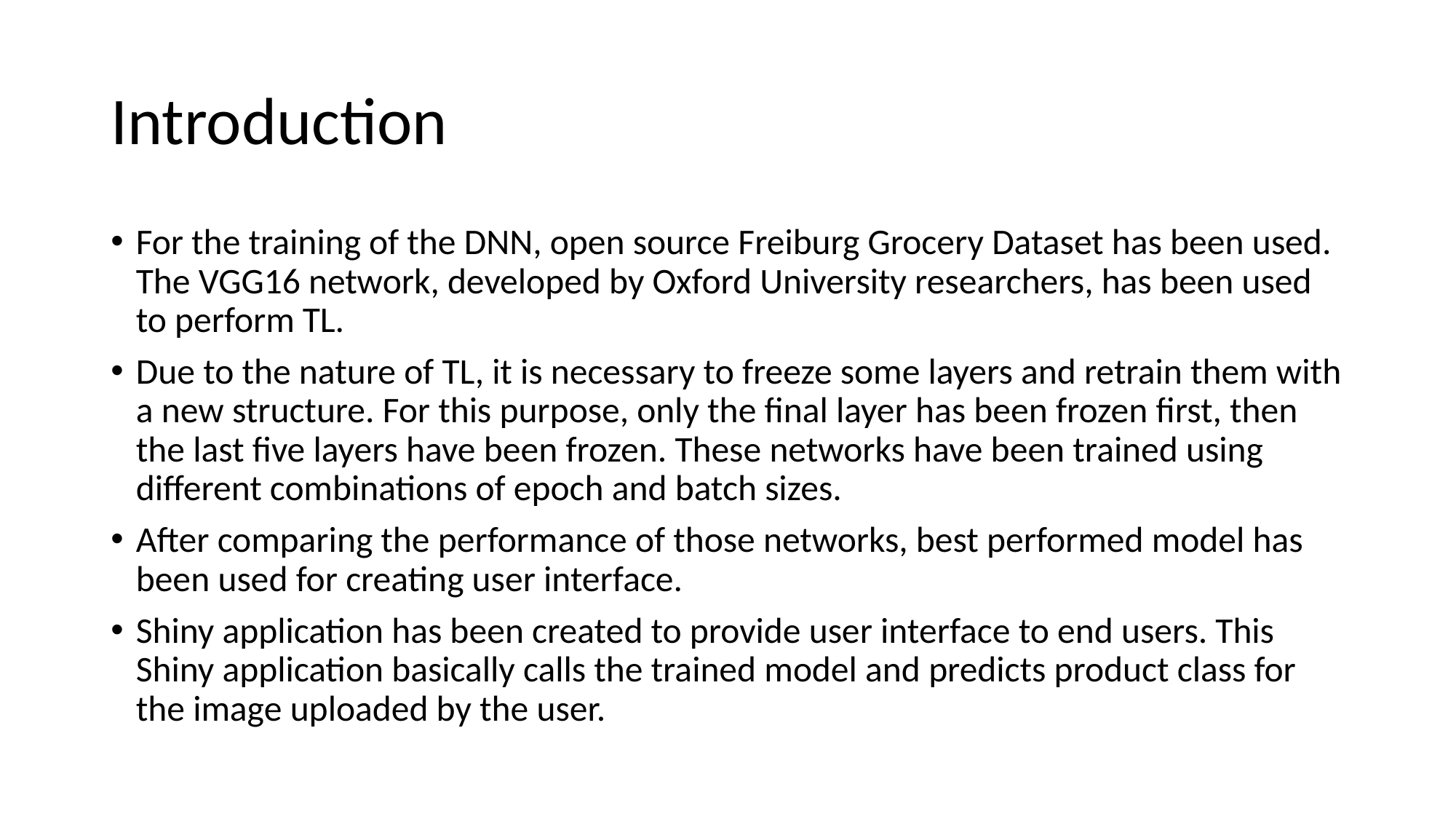

# Introduction
For the training of the DNN, open source Freiburg Grocery Dataset has been used. The VGG16 network, developed by Oxford University researchers, has been used to perform TL.
Due to the nature of TL, it is necessary to freeze some layers and retrain them with a new structure. For this purpose, only the final layer has been frozen first, then the last five layers have been frozen. These networks have been trained using different combinations of epoch and batch sizes.
After comparing the performance of those networks, best performed model has been used for creating user interface.
Shiny application has been created to provide user interface to end users. This Shiny application basically calls the trained model and predicts product class for the image uploaded by the user.